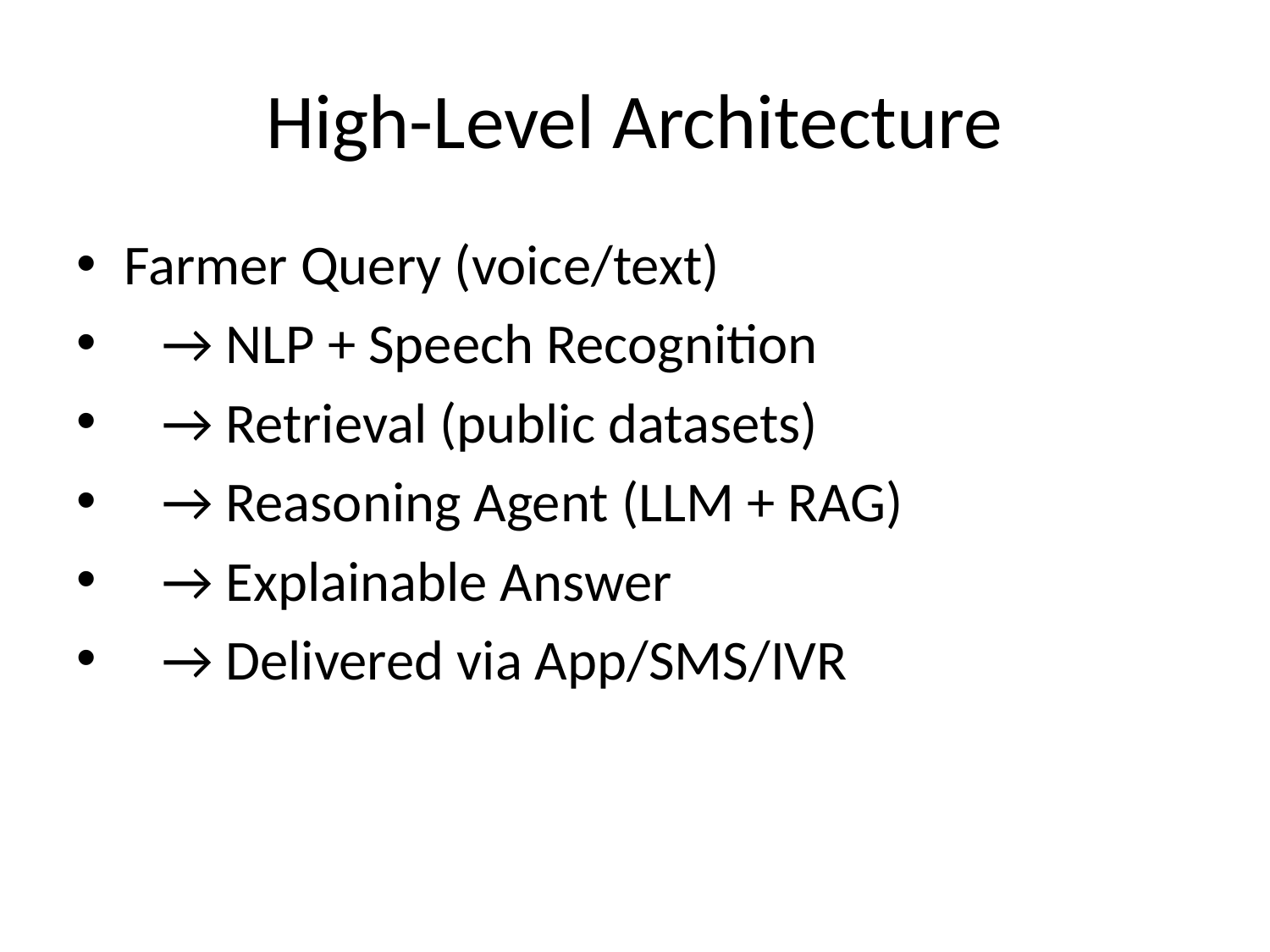

# High-Level Architecture
Farmer Query (voice/text)
   → NLP + Speech Recognition
   → Retrieval (public datasets)
   → Reasoning Agent (LLM + RAG)
   → Explainable Answer
   → Delivered via App/SMS/IVR